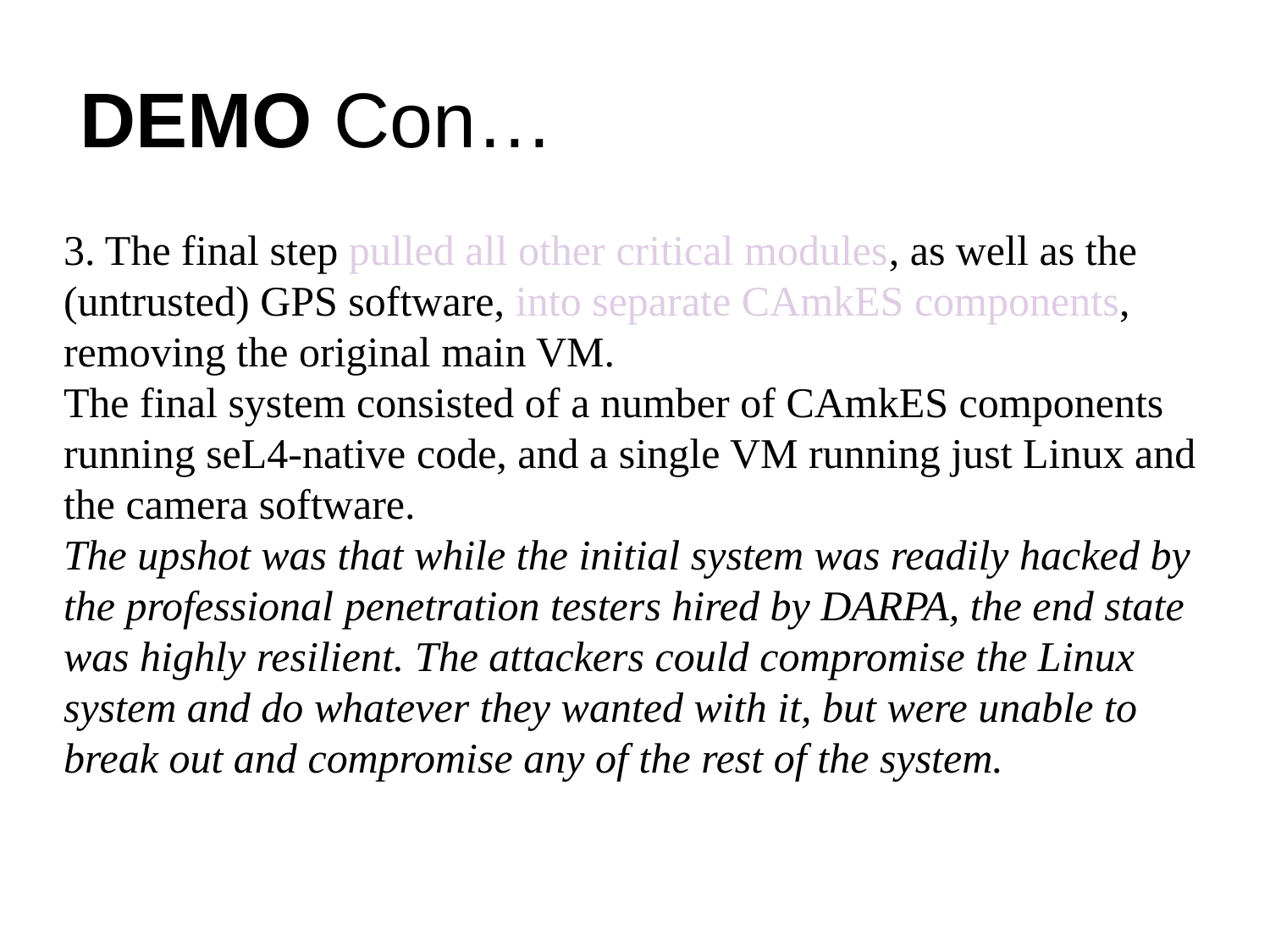

DEMO Con…
3. The final step pulled all other critical modules, as well as the (untrusted) GPS software, into separate CAmkES components, removing the original main VM.
The final system consisted of a number of CAmkES components running seL4-native code, and a single VM running just Linux and the camera software.
The upshot was that while the initial system was readily hacked by the professional penetration testers hired by DARPA, the end state was highly resilient. The attackers could compromise the Linux system and do whatever they wanted with it, but were unable to break out and compromise any of the rest of the system.